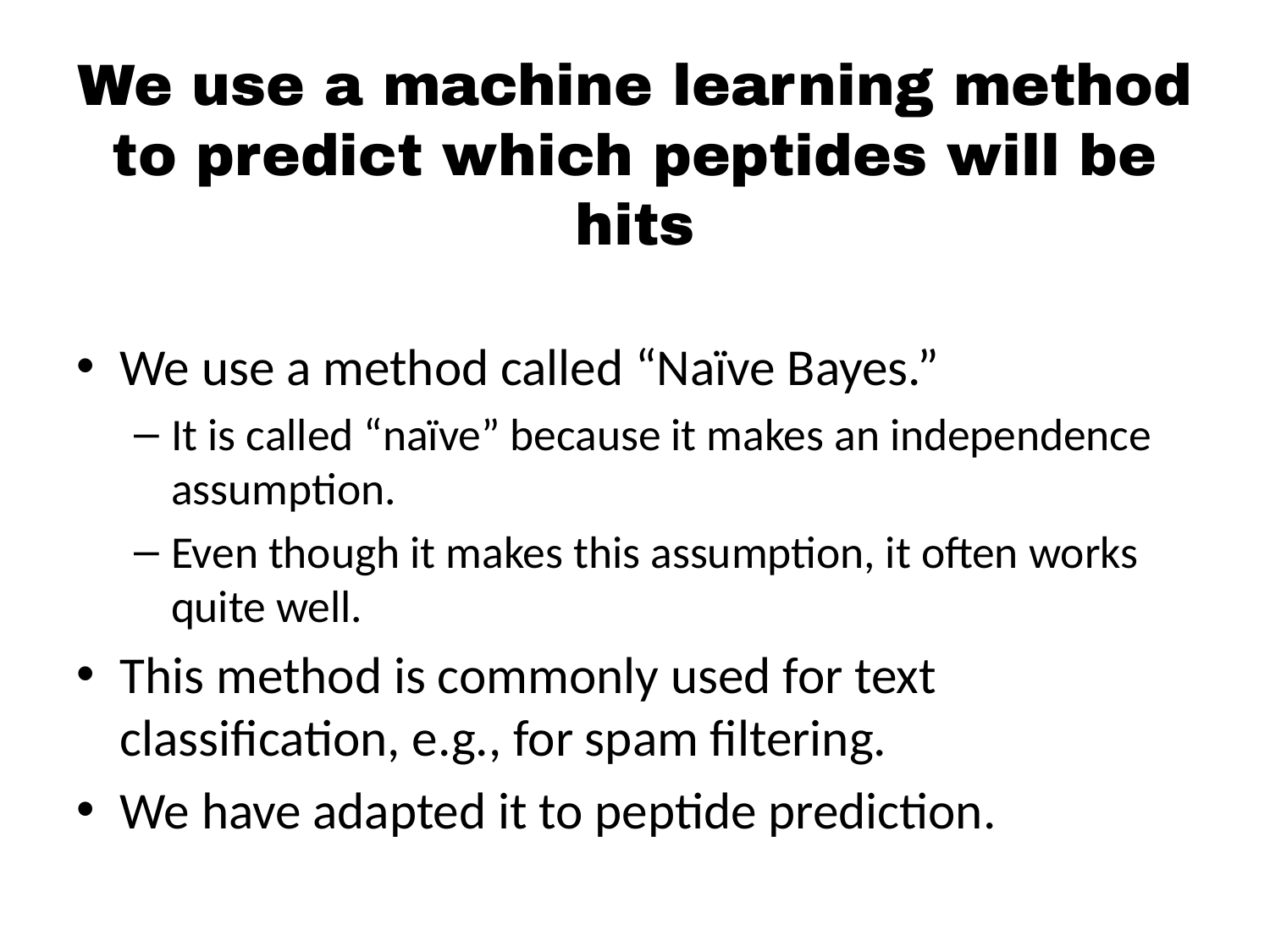

# We use a machine learning method to predict which peptides will be hits
We use a method called “Naïve Bayes.”
It is called “naïve” because it makes an independence assumption.
Even though it makes this assumption, it often works quite well.
This method is commonly used for text classification, e.g., for spam filtering.
We have adapted it to peptide prediction.